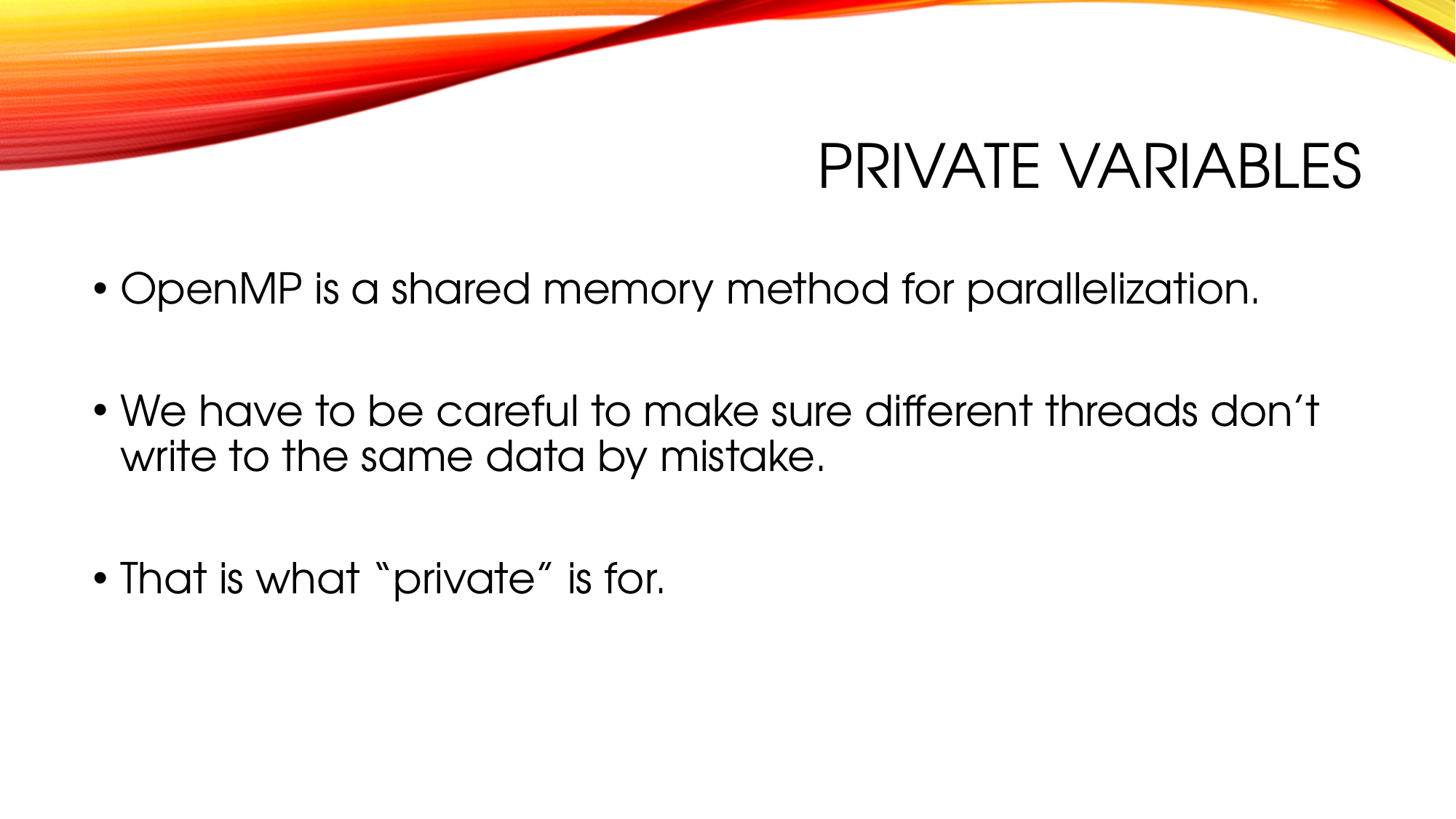

# Private Variables
OpenMP is a shared memory method for parallelization.

We have to be careful to make sure different threads don’t write to the same data by mistake.

That is what “private” is for.